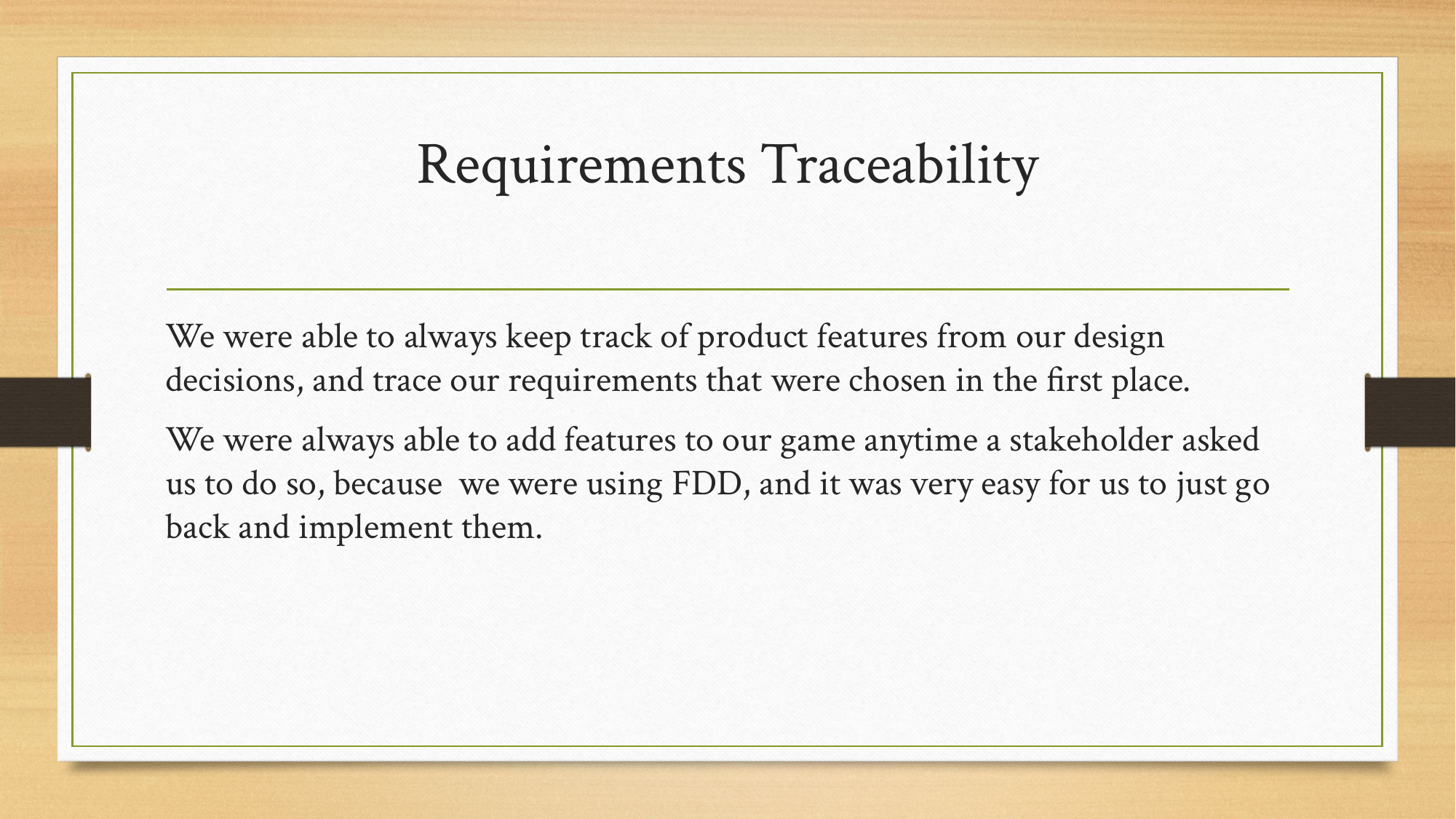

# Requirements Traceability
We were able to always keep track of product features from our design decisions, and trace our requirements that were chosen in the first place.
We were always able to add features to our game anytime a stakeholder asked us to do so, because  we were using FDD, and it was very easy for us to just go back and implement them.